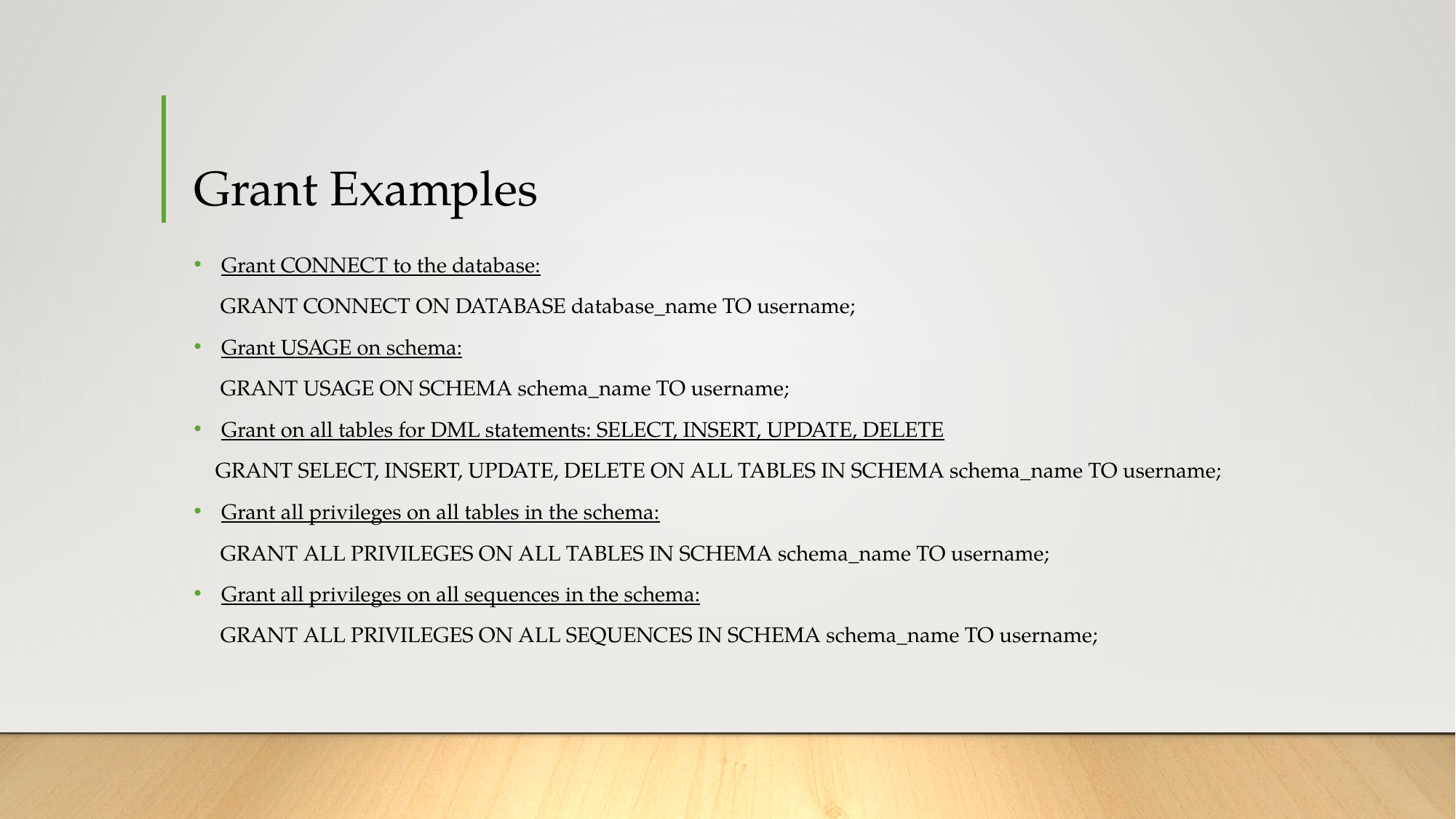

# Grant Examples
Grant CONNECT to the database:
     GRANT CONNECT ON DATABASE database_name TO username;
Grant USAGE on schema:
     GRANT USAGE ON SCHEMA schema_name TO username;
Grant on all tables for DML statements: SELECT, INSERT, UPDATE, DELETE
    GRANT SELECT, INSERT, UPDATE, DELETE ON ALL TABLES IN SCHEMA schema_name TO username;
Grant all privileges on all tables in the schema:
     GRANT ALL PRIVILEGES ON ALL TABLES IN SCHEMA schema_name TO username;
Grant all privileges on all sequences in the schema:
     GRANT ALL PRIVILEGES ON ALL SEQUENCES IN SCHEMA schema_name TO username;